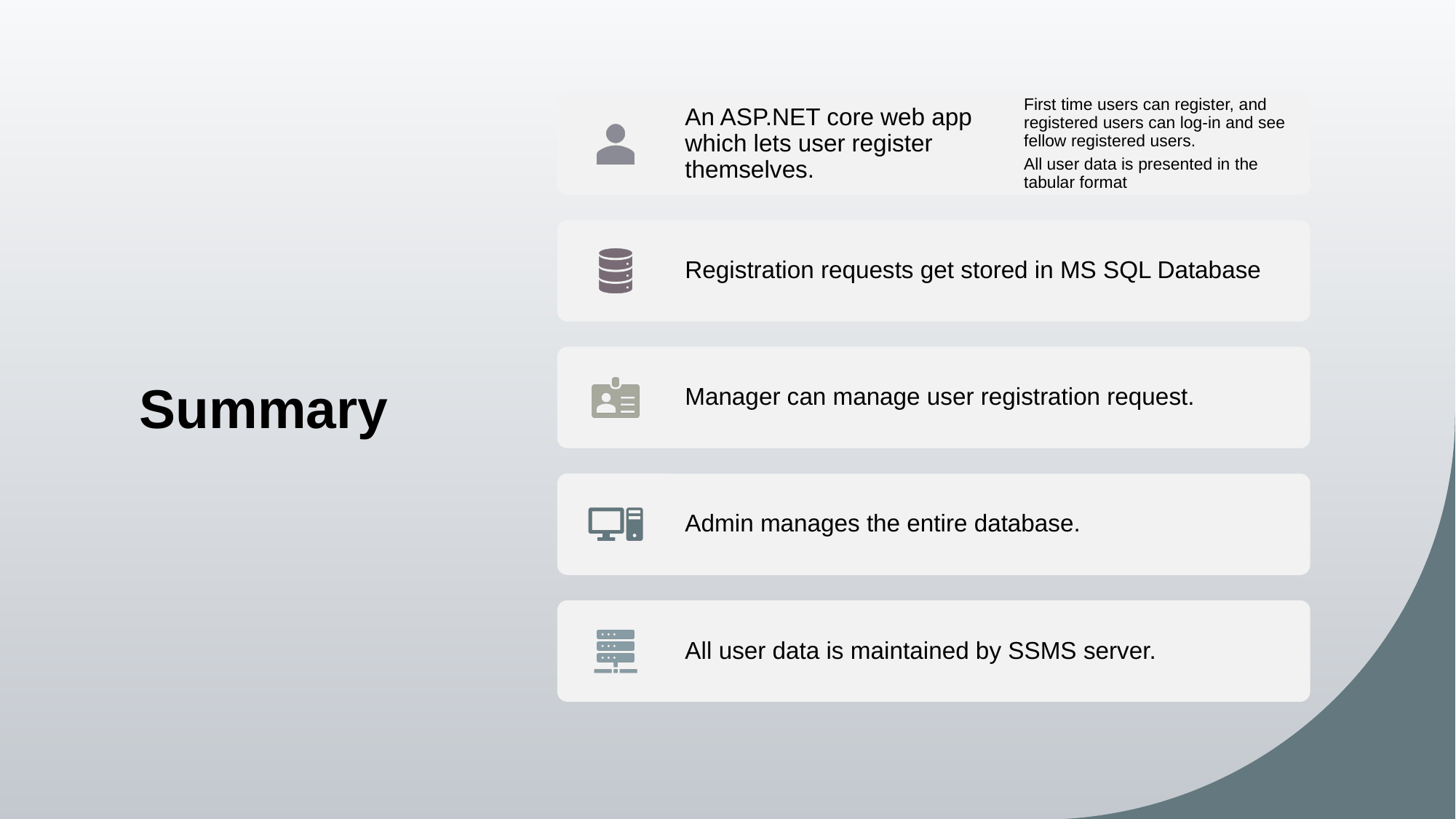

An ASP.NET core web app which lets user register themselves.
First time users can register, and registered users can log-in and see fellow registered users.
All user data is presented in the tabular format
Registration requests get stored in MS SQL Database
Manager can manage user registration request.
Admin manages the entire database.
All user data is maintained by SSMS server.
# Summary